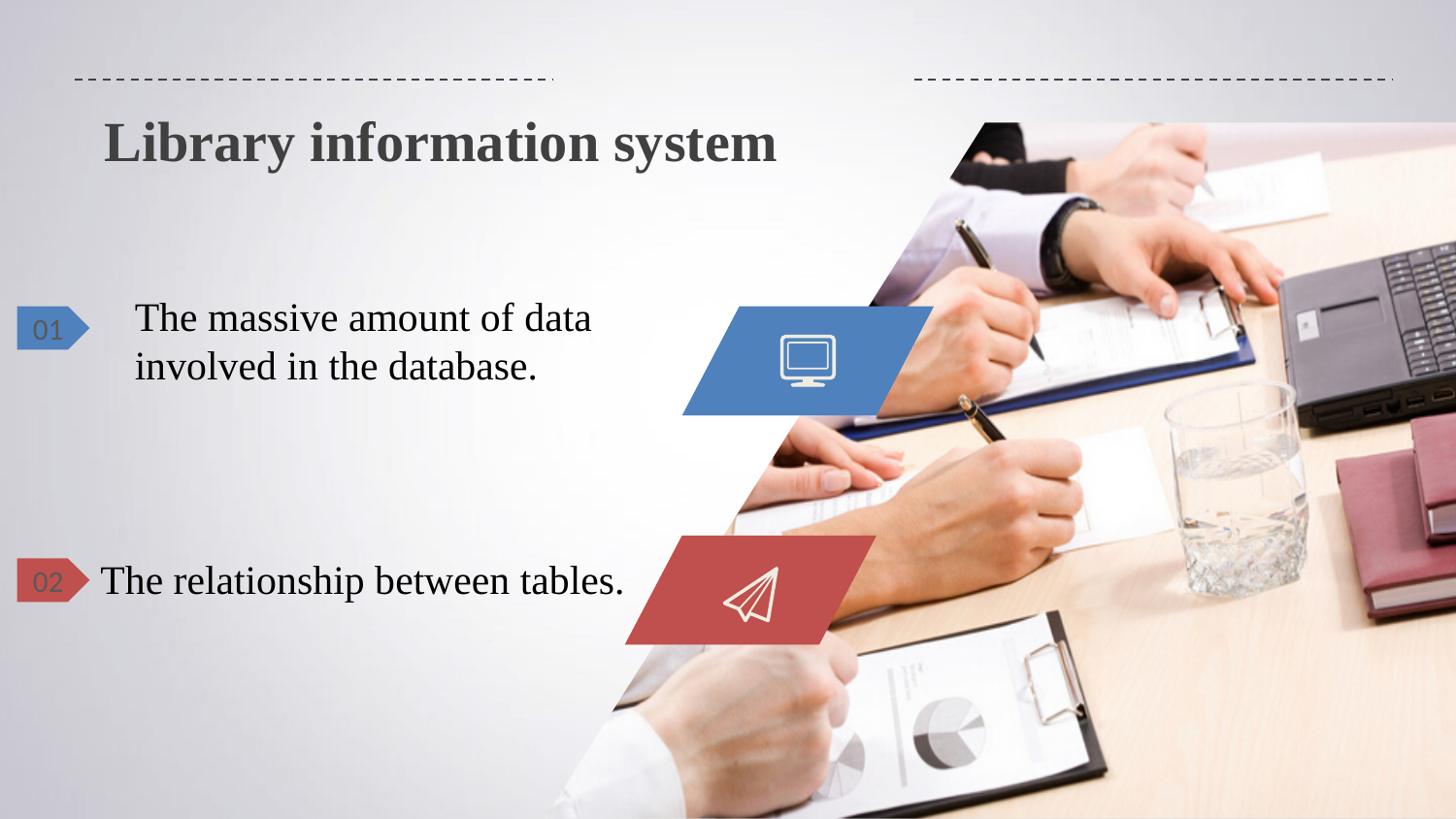

# Library information system

The massive amount of data involved in the database.
01

The relationship between tables.
02